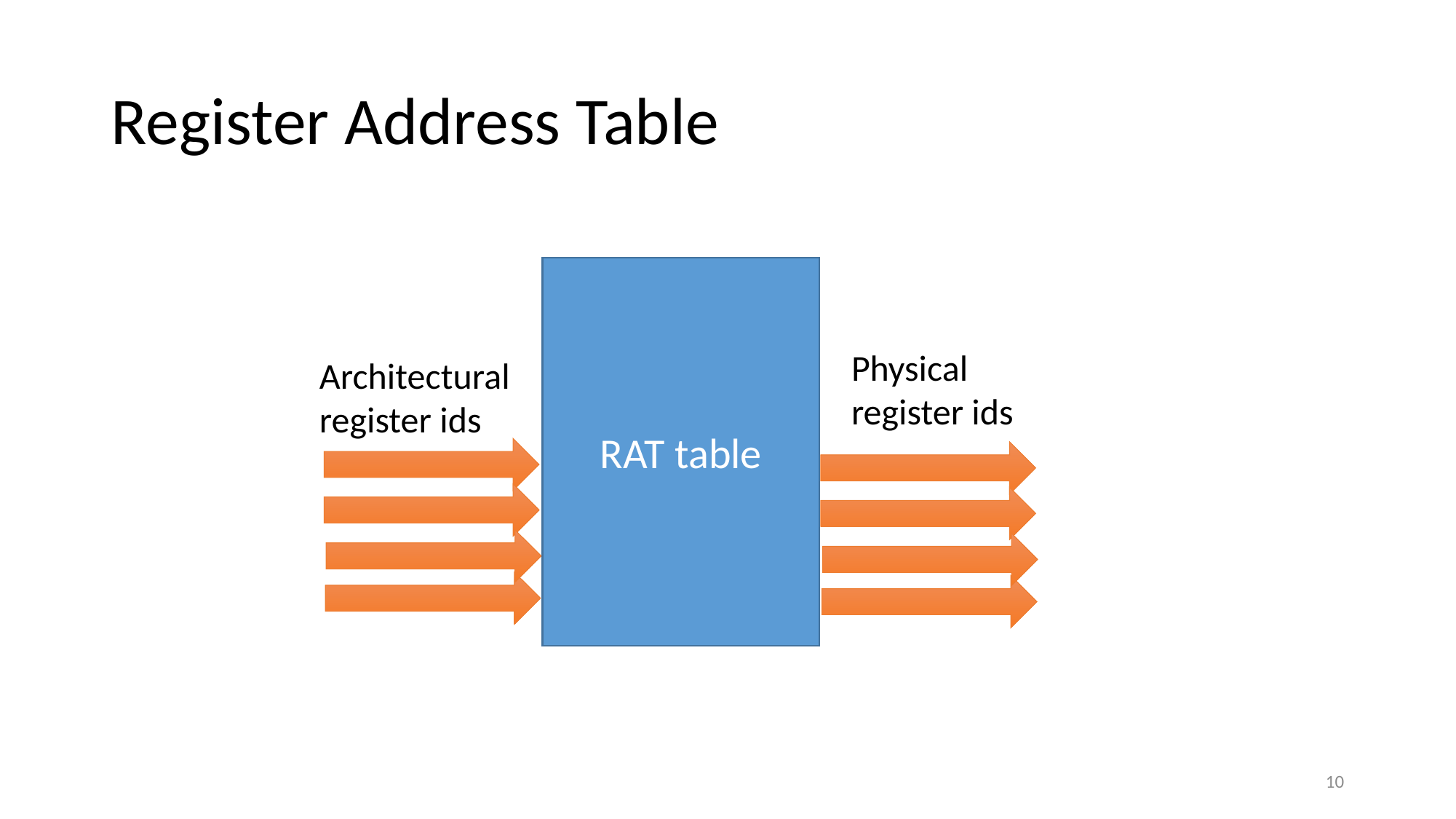

# Register Address Table
RAT table
Physical
register ids
Architectural
register ids

10